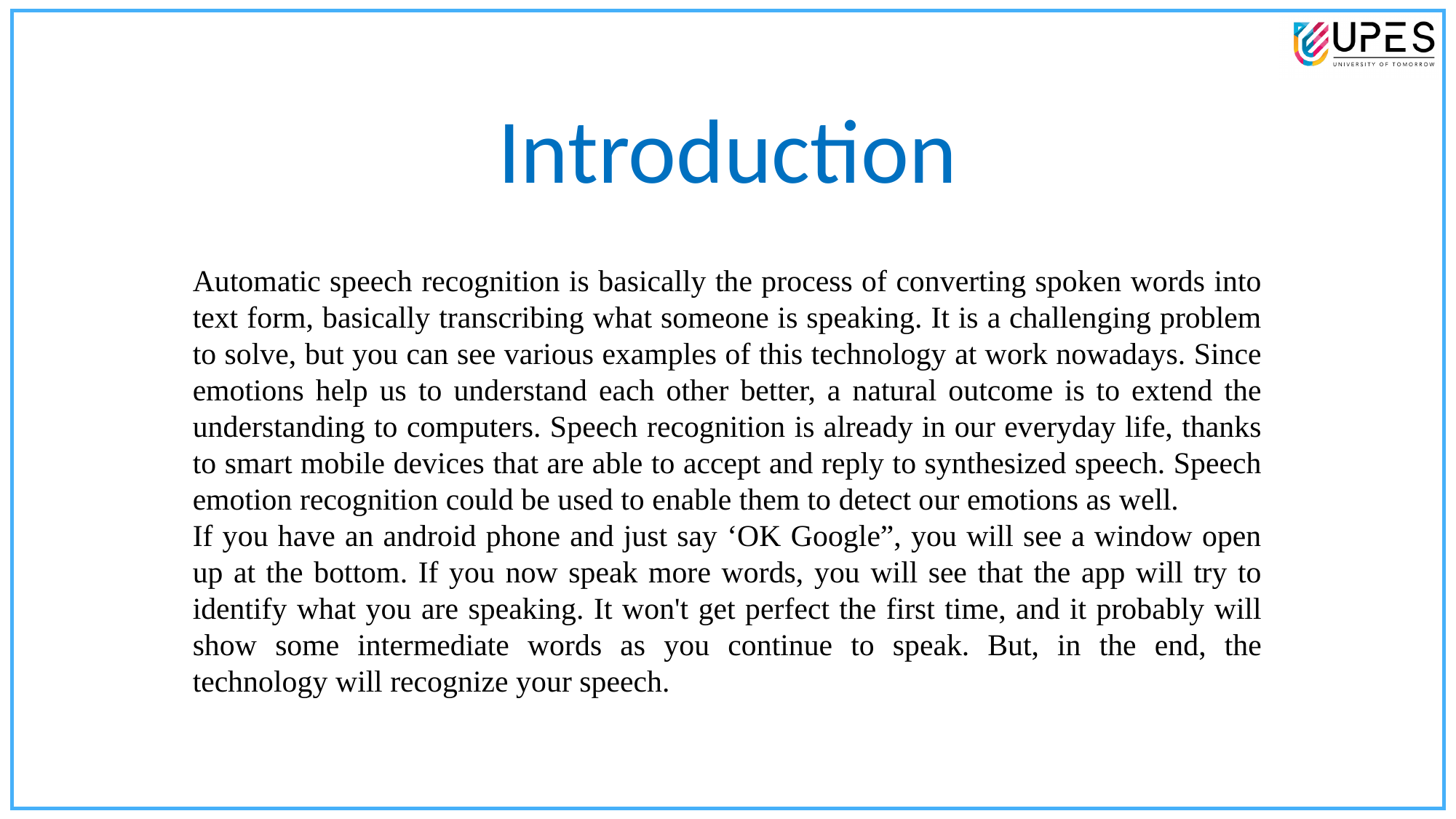

# Introduction
Automatic speech recognition is basically the process of converting spoken words into text form, basically transcribing what someone is speaking. It is a challenging problem to solve, but you can see various examples of this technology at work nowadays. Since emotions help us to understand each other better, a natural outcome is to extend the understanding to computers. Speech recognition is already in our everyday life, thanks to smart mobile devices that are able to accept and reply to synthesized speech. Speech emotion recognition could be used to enable them to detect our emotions as well.
If you have an android phone and just say ‘OK Google”, you will see a window open up at the bottom. If you now speak more words, you will see that the app will try to identify what you are speaking. It won't get perfect the first time, and it probably will show some intermediate words as you continue to speak. But, in the end, the technology will recognize your speech.